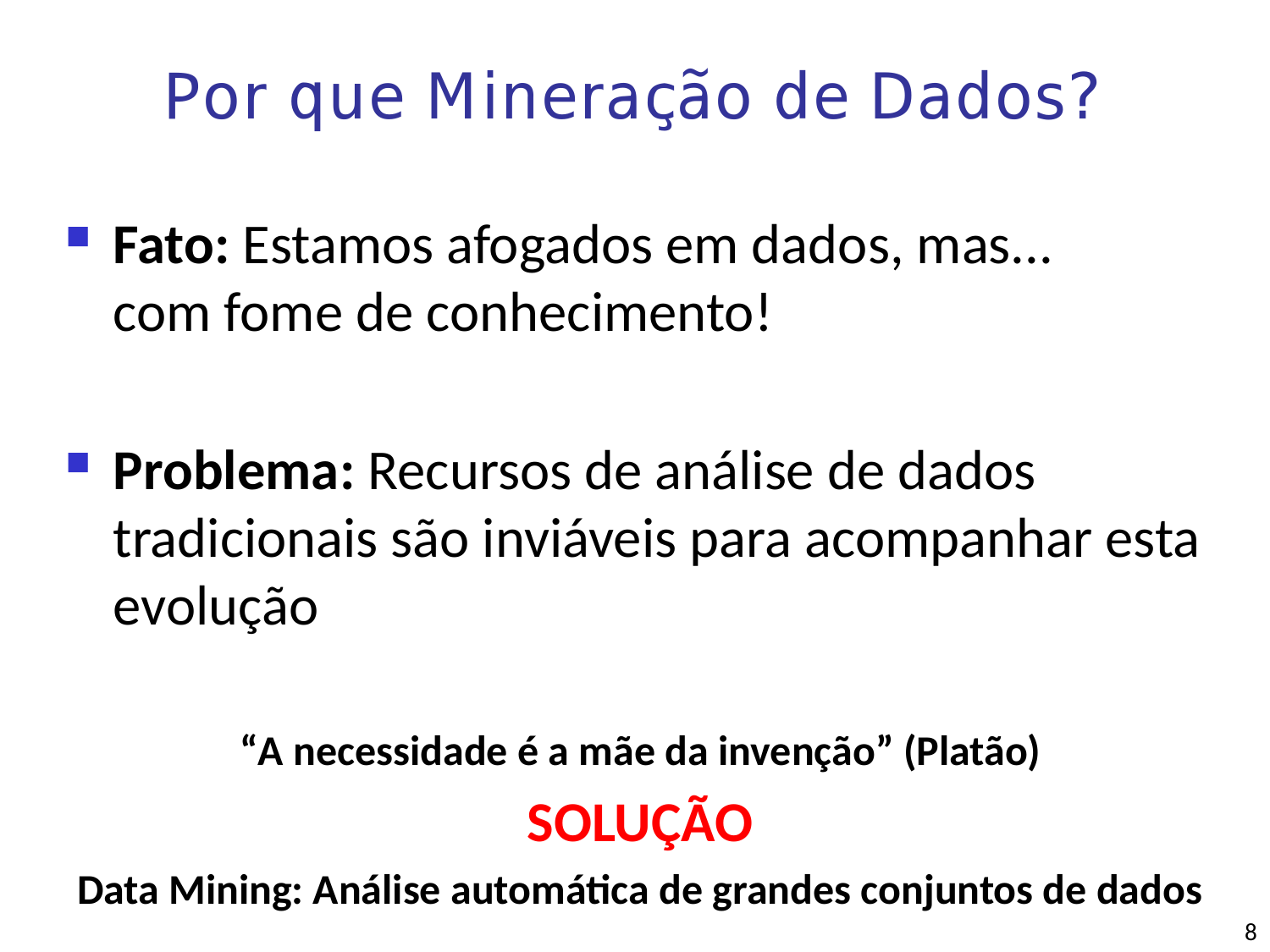

# Por que Mineração de Dados?
Fato: Estamos afogados em dados, mas...     com fome de conhecimento!

Problema: Recursos de análise de dados tradicionais são inviáveis para acompanhar esta evolução

“A necessidade é a mãe da invenção” (Platão)
SOLUÇÃO
Data Mining: Análise automática de grandes conjuntos de dados

8